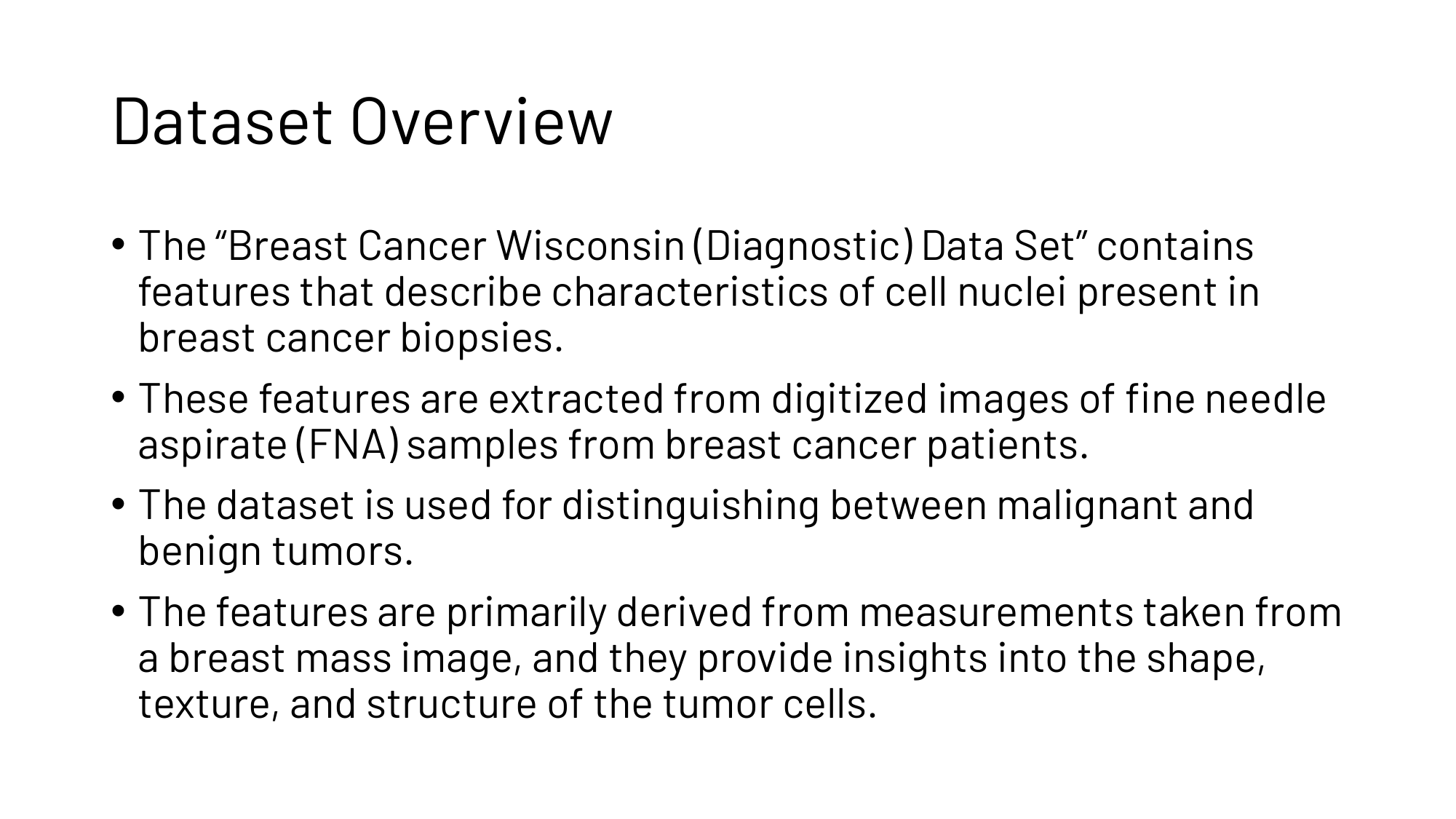

# Dataset Overview
The “Breast Cancer Wisconsin (Diagnostic) Data Set” contains features that describe characteristics of cell nuclei present in breast cancer biopsies.
These features are extracted from digitized images of fine needle aspirate (FNA) samples from breast cancer patients.
The dataset is used for distinguishing between malignant and benign tumors.
The features are primarily derived from measurements taken from a breast mass image, and they provide insights into the shape, texture, and structure of the tumor cells.